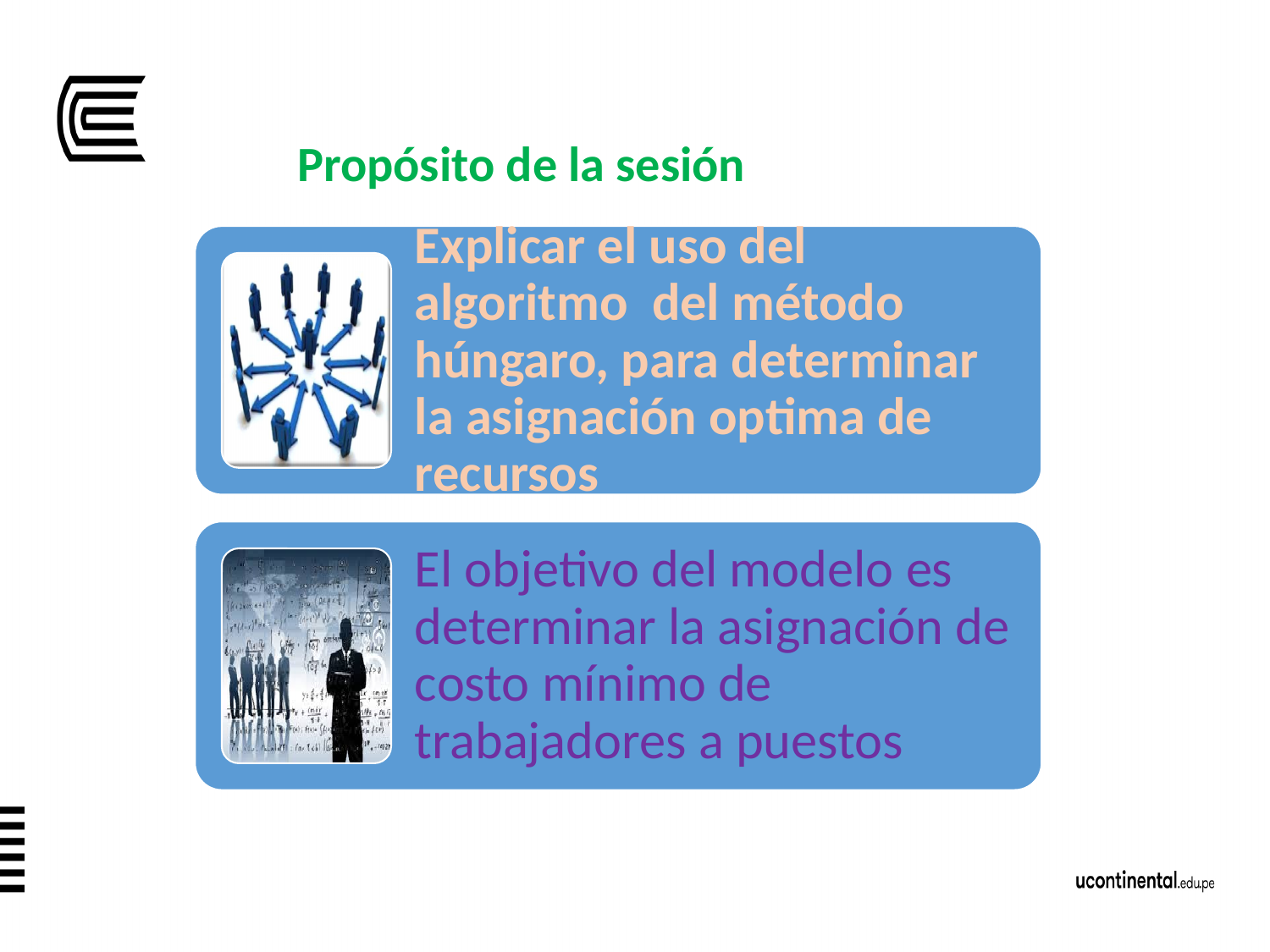

Propósito de la sesión
Explicar el uso del algoritmo  del método húngaro, para determinar la asignación optima de recursos
El objetivo del modelo es determinar la asignación de costo mínimo de trabajadores a puestos